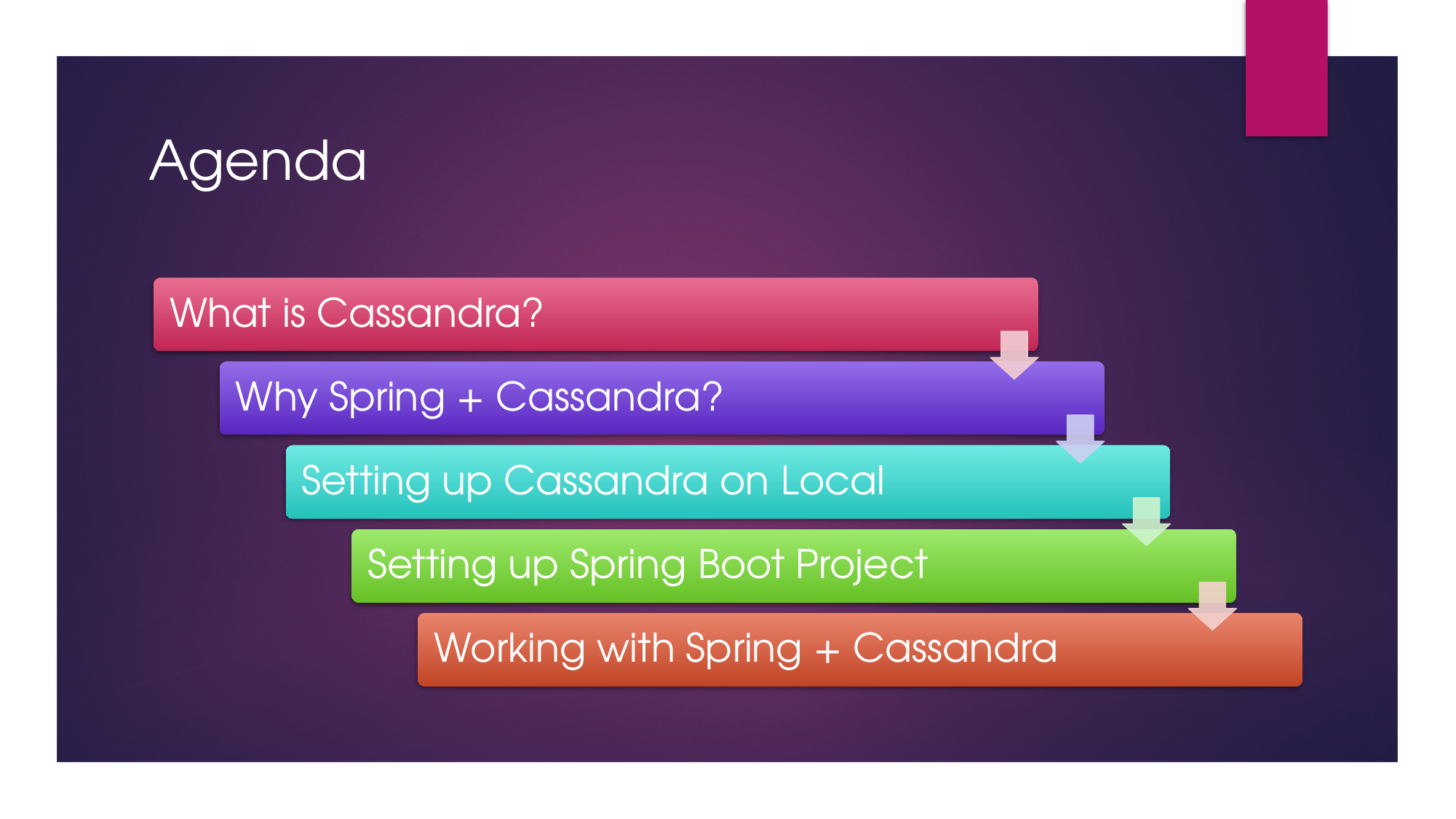

# Agenda
What is Cassandra?
Why Spring + Cassandra?
Setting up Cassandra on Local
Setting up Spring Boot Project
Working with Spring + Cassandra